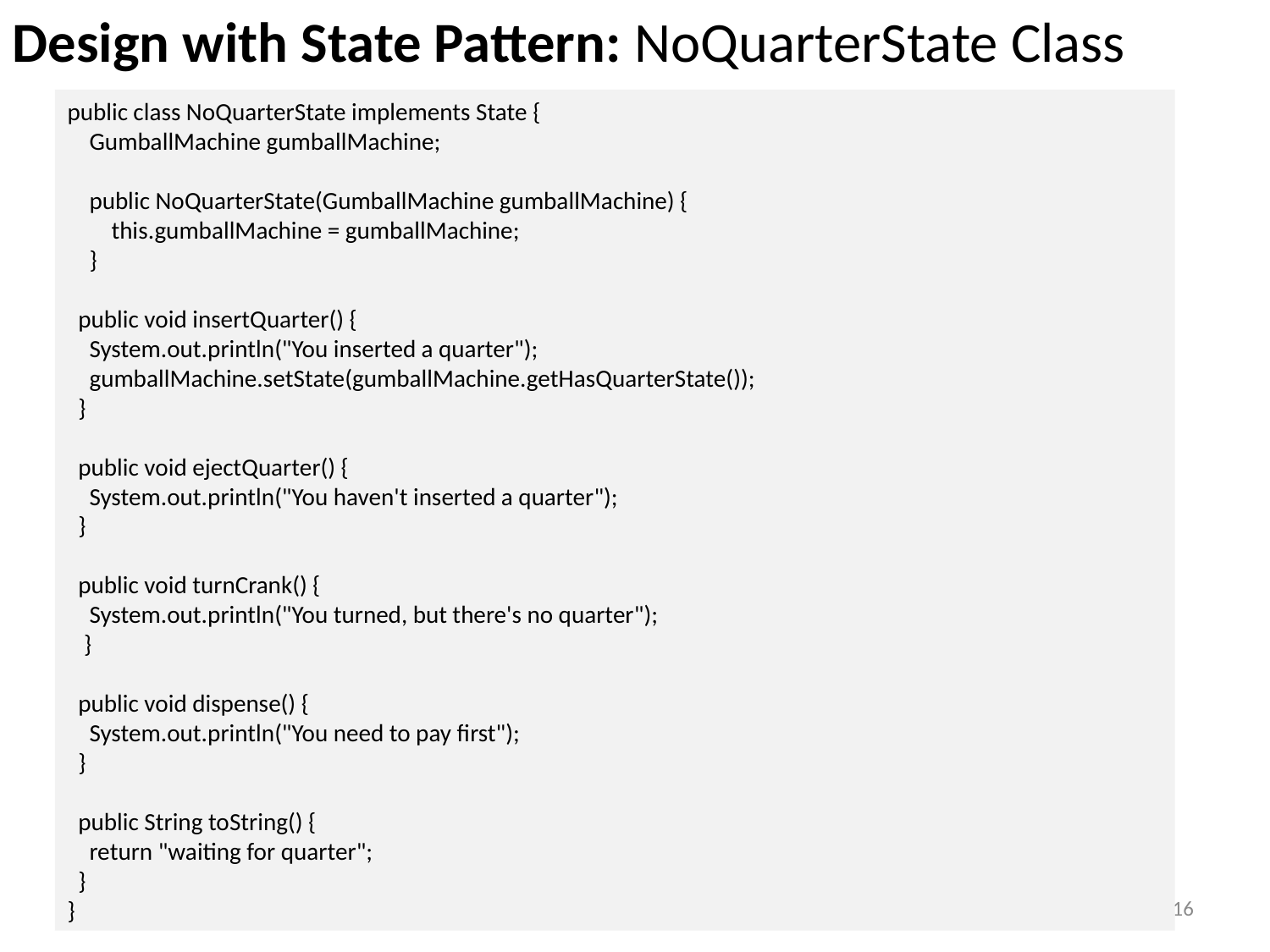

Design with State Pattern: NoQuarterState Class
public class NoQuarterState implements State {
    GumballMachine gumballMachine;

    public NoQuarterState(GumballMachine gumballMachine) {
        this.gumballMachine = gumballMachine;
    }

  public void insertQuarter() {
    System.out.println("You inserted a quarter");
    gumballMachine.setState(gumballMachine.getHasQuarterState());
  }

  public void ejectQuarter() {
    System.out.println("You haven't inserted a quarter");
  }

  public void turnCrank() {
    System.out.println("You turned, but there's no quarter");
   }

  public void dispense() {
    System.out.println("You need to pay first");
  }

  public String toString() {
    return "waiting for quarter";
  }
}
16